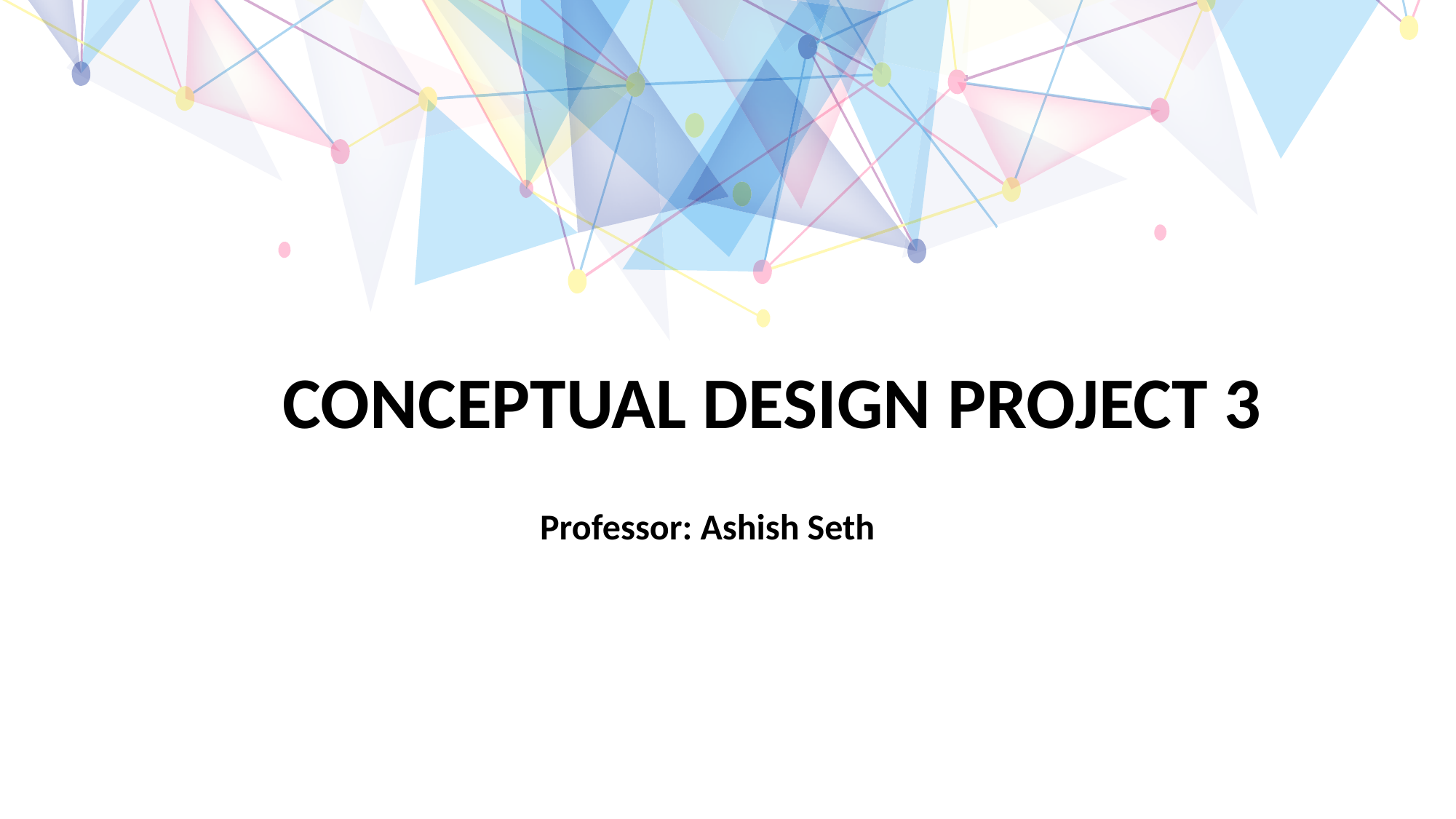

CONCEPTUAL DESIGN PROJECT 3
Professor: Ashish Seth